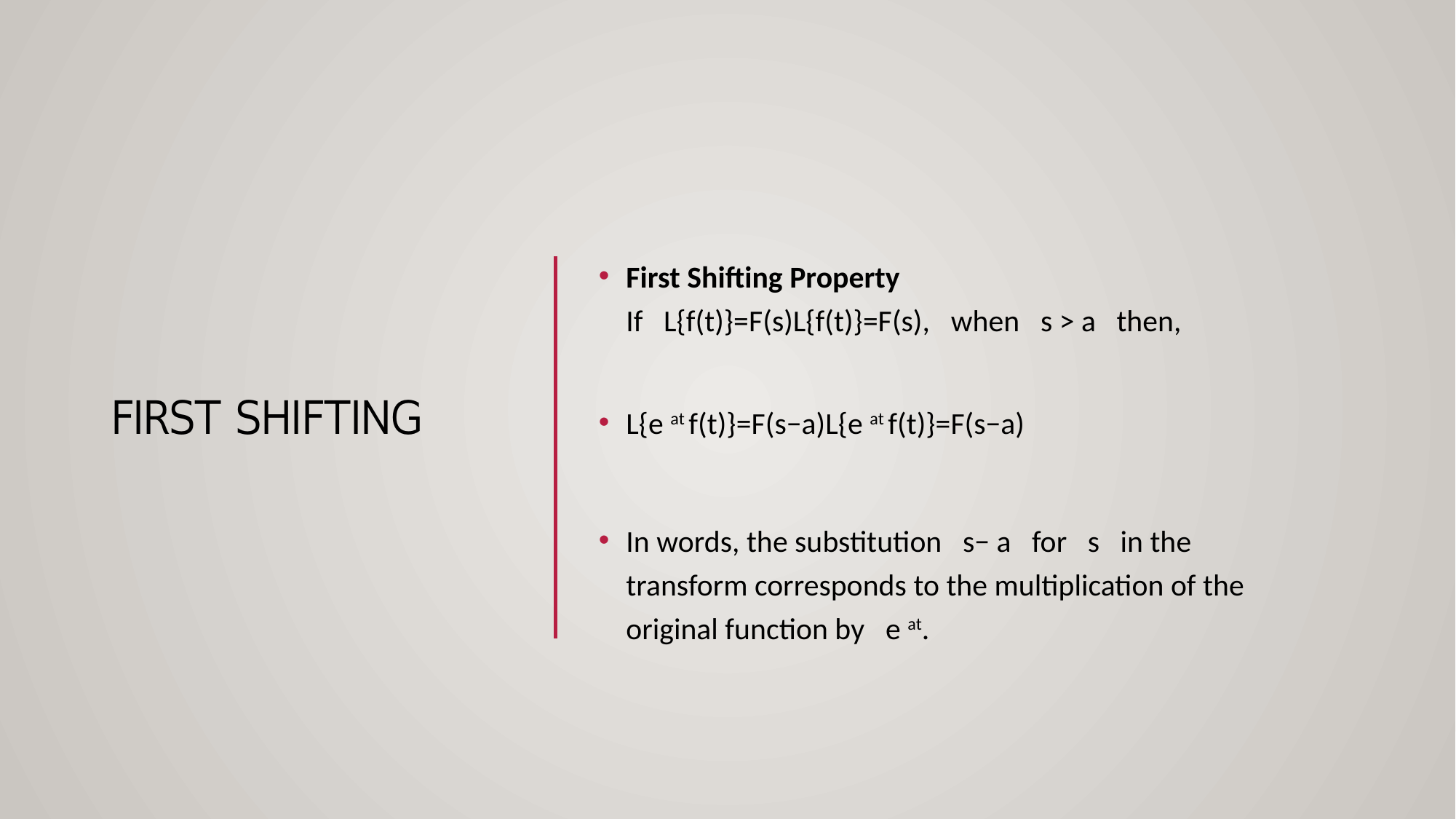

# FIRST SHIFTING
First Shifting Property
If   L{f(t)}=F(s)L{f(t)}=F(s),   when   s > a   then,
L{e at f(t)}=F(s−a)L{e at f(t)}=F(s−a)

In words, the substitution   s− a   for   s   in the transform corresponds to the multiplication of the original function by   e at.